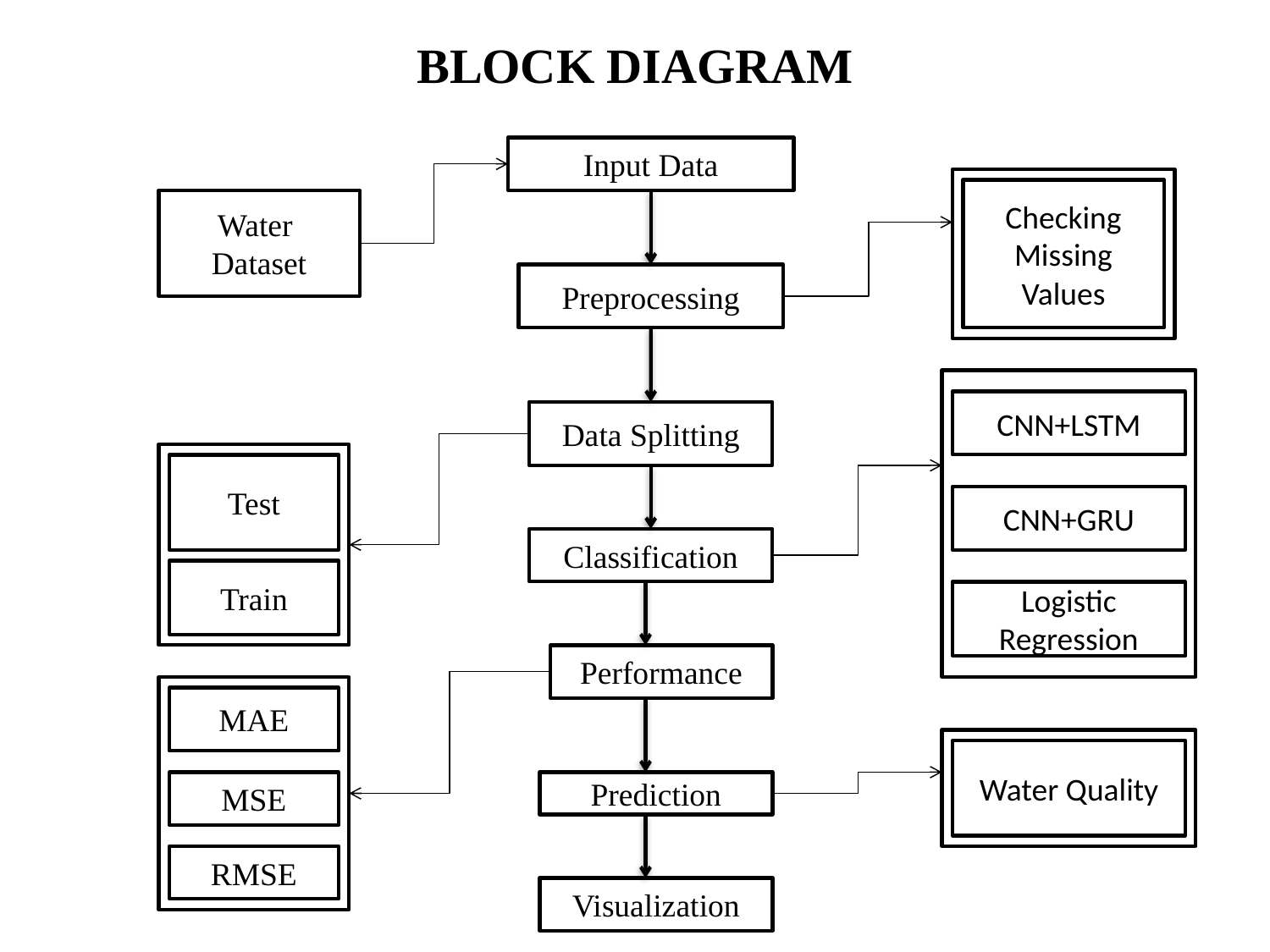

BLOCK DIAGRAM
Input Data

Checking Missing Values
Water
Dataset
Preprocessing

CNN+LSTM
Data Splitting

Test
CNN+GRU
Classification
Train
Logistic Regression
Performance

MAE

Water Quality
MSE
Prediction
RMSE
Visualization